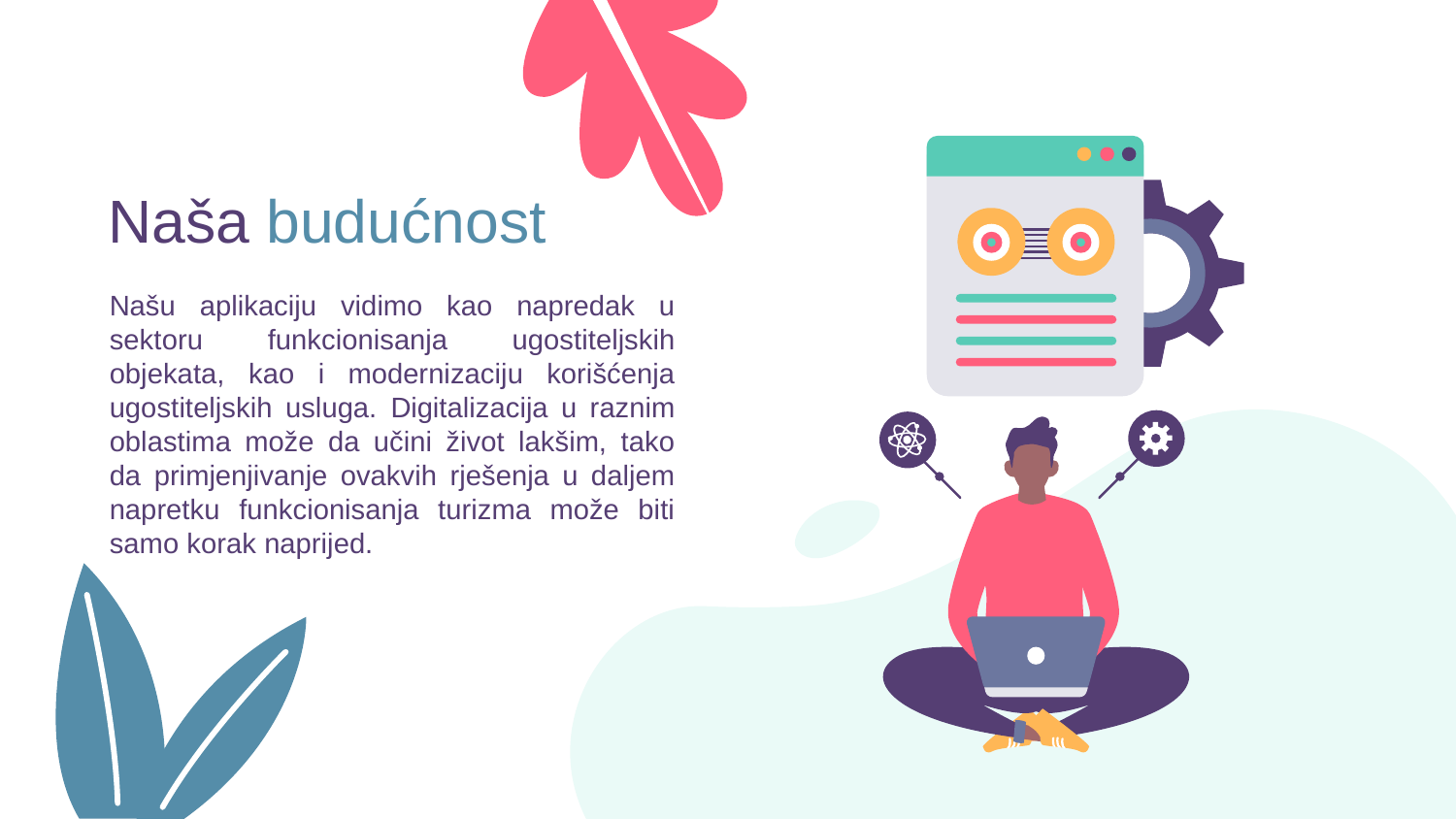

# Naša budućnost
Našu aplikaciju vidimo kao napredak u sektoru funkcionisanja ugostiteljskih objekata, kao i modernizaciju korišćenja ugostiteljskih usluga. Digitalizacija u raznim oblastima može da učini život lakšim, tako da primjenjivanje ovakvih rješenja u daljem napretku funkcionisanja turizma može biti samo korak naprijed.